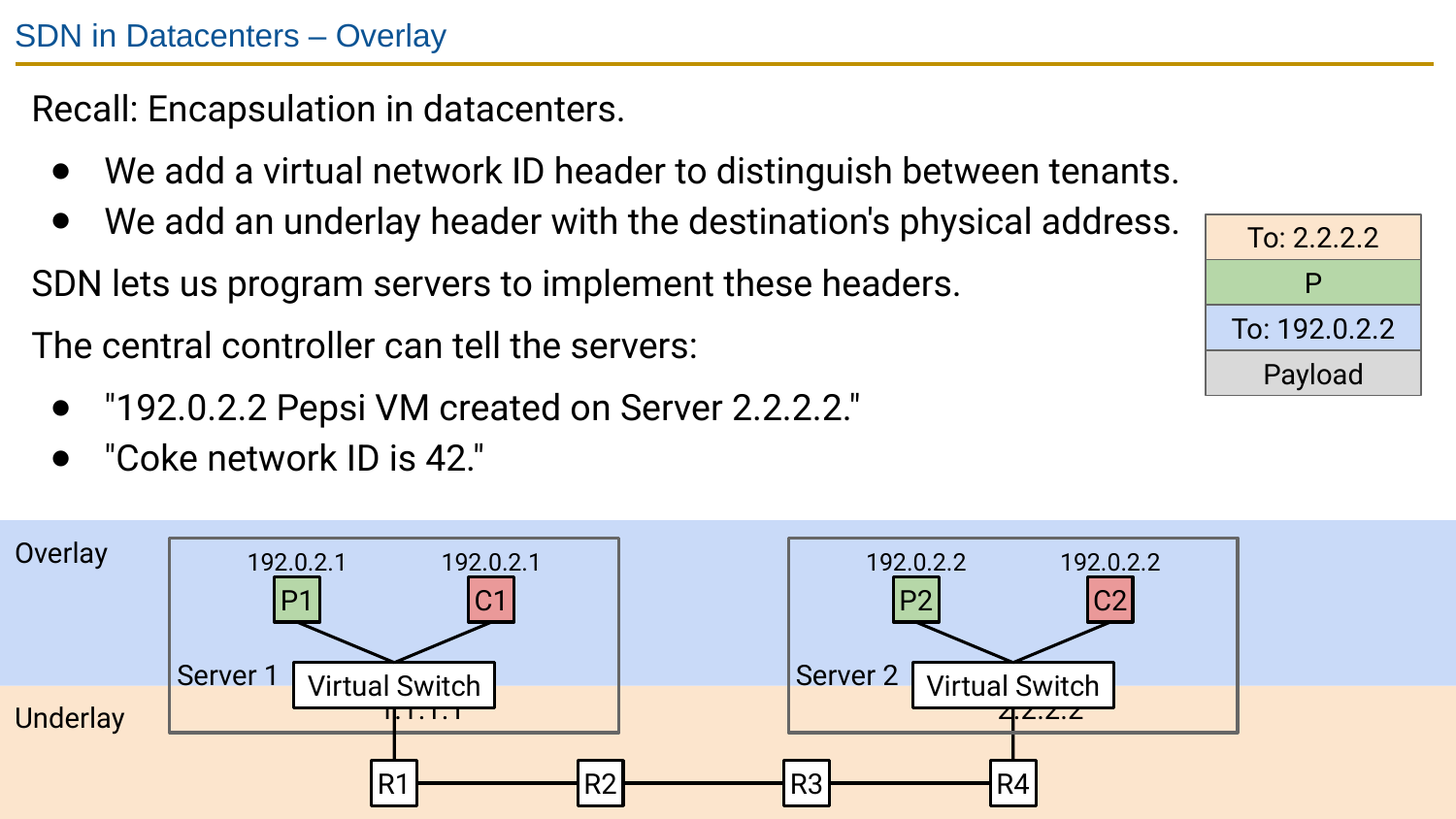

# SDN in Datacenters – Overlay
Recall: Encapsulation in datacenters.
We add a virtual network ID header to distinguish between tenants.
We add an underlay header with the destination's physical address.
SDN lets us program servers to implement these headers.
The central controller can tell the servers:
"192.0.2.2 Pepsi VM created on Server 2.2.2.2."
"Coke network ID is 42."
To: 2.2.2.2
P
To: 192.0.2.2
Payload
Overlay
Server 1			        1.1.1.1
Server 2			        2.2.2.2
192.0.2.1
192.0.2.1
192.0.2.2
192.0.2.2
P1
C1
P2
C2
Virtual Switch
Virtual Switch
Underlay
R1
R2
R3
R4